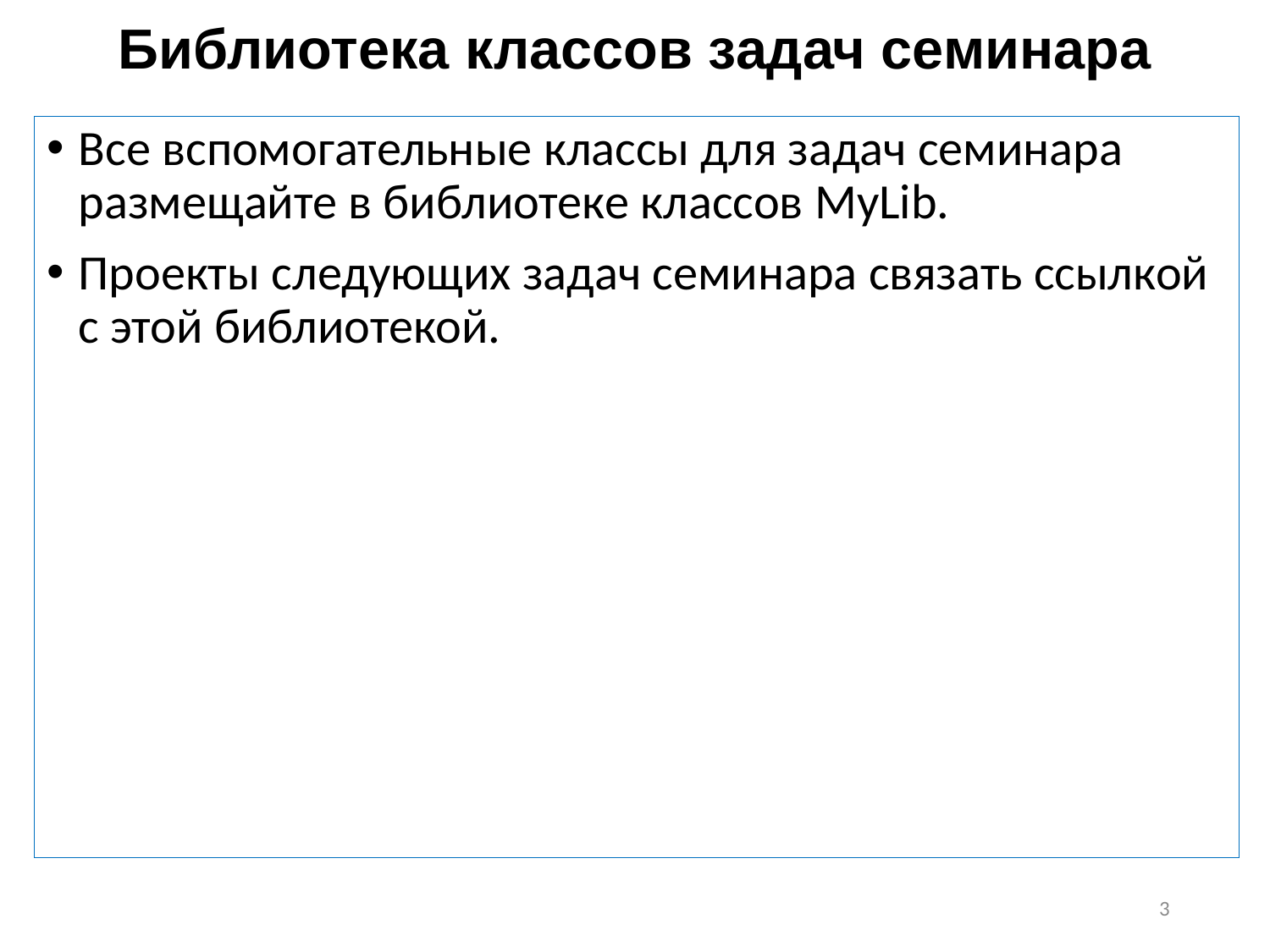

# Библиотека классов задач семинара
Все вспомогательные классы для задач семинара размещайте в библиотеке классов MyLib.
Проекты следующих задач семинара связать ссылкой с этой библиотекой.
3